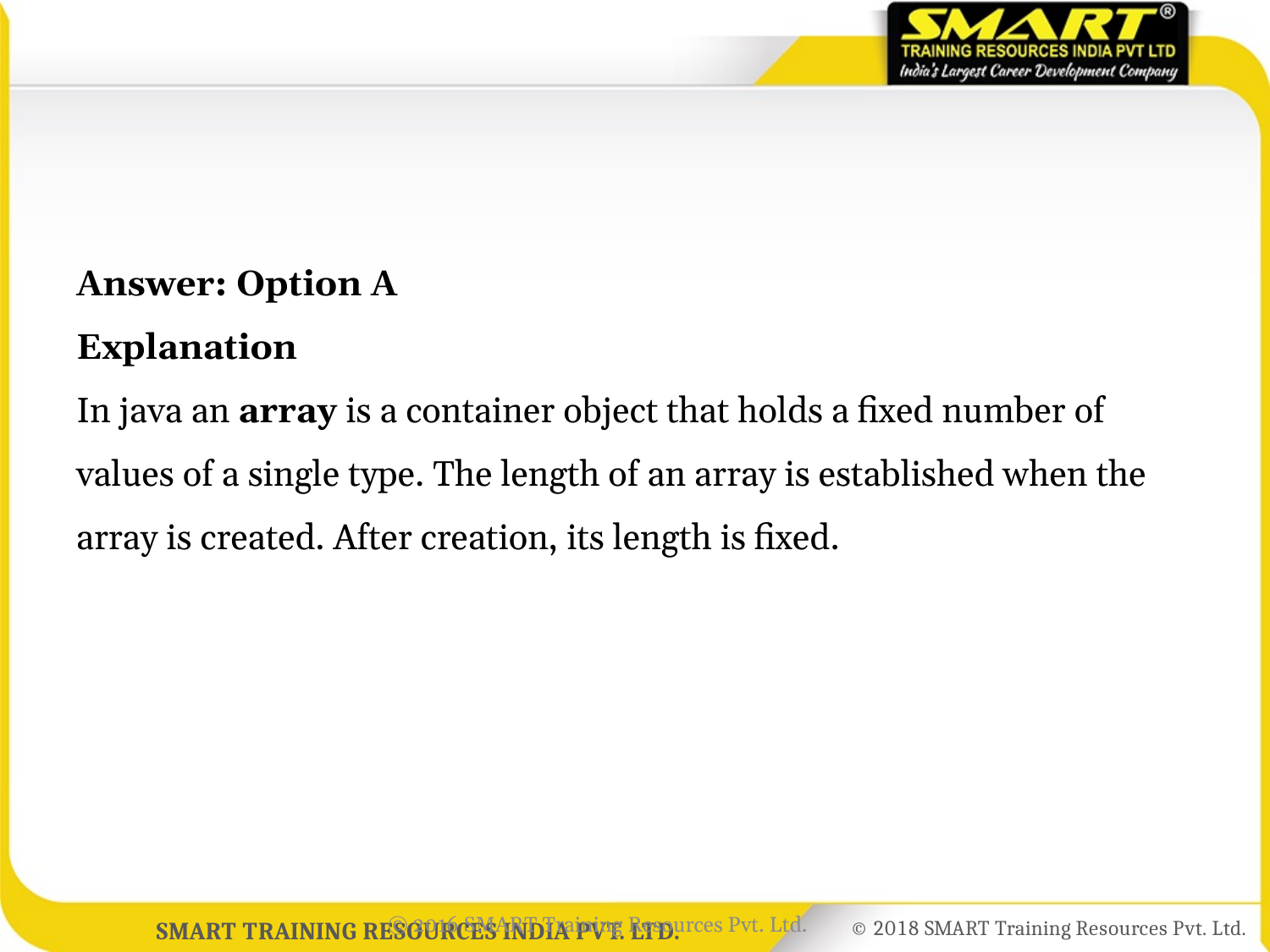

#
Answer: Option A
Explanation
In java an array is a container object that holds a fixed number of values of a single type. The length of an array is established when the array is created. After creation, its length is fixed.

© 2016 SMART Training Resources Pvt. Ltd.